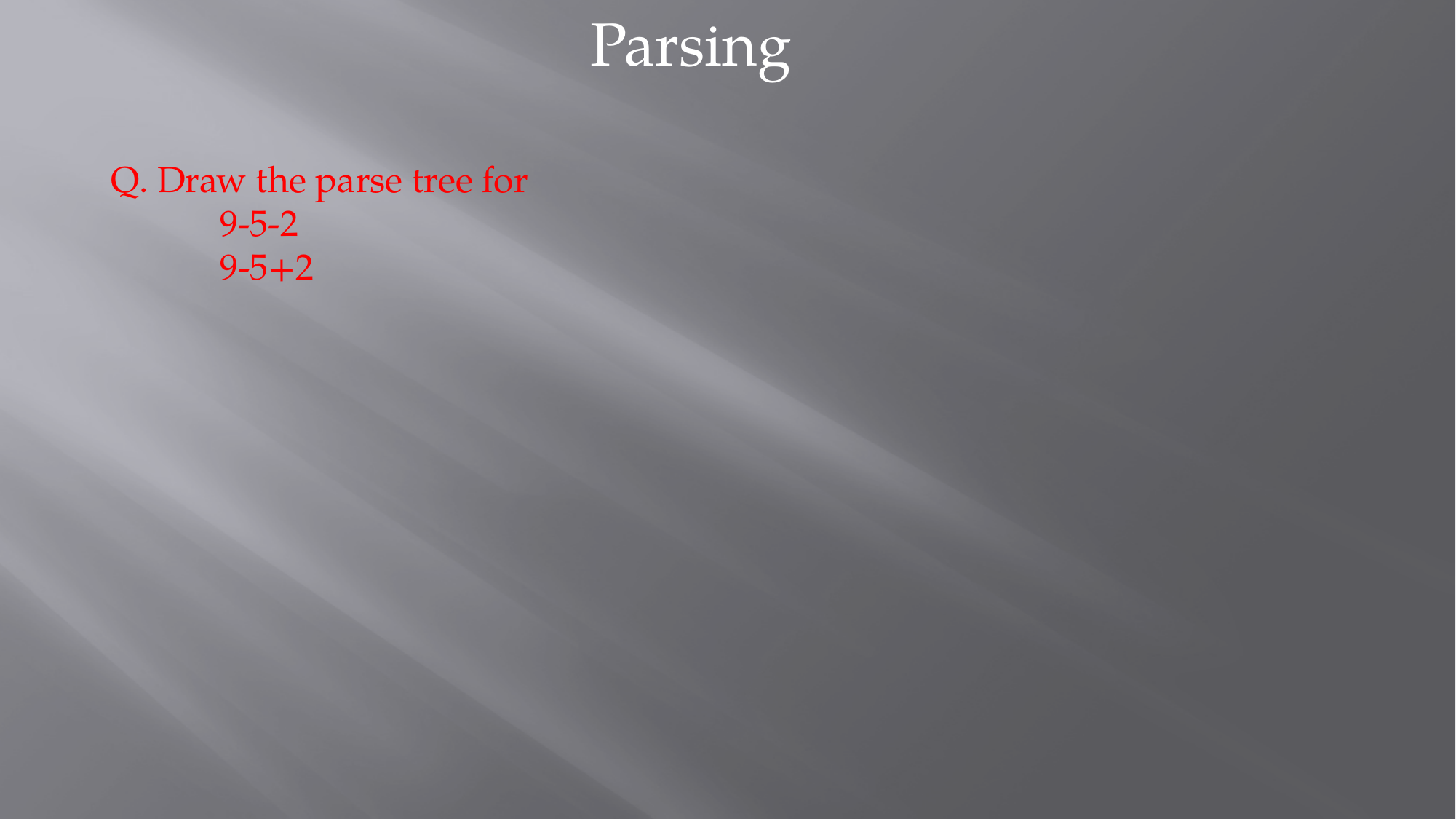

Parsing
Q. Draw the parse tree for
	9-5-2
	9-5+2